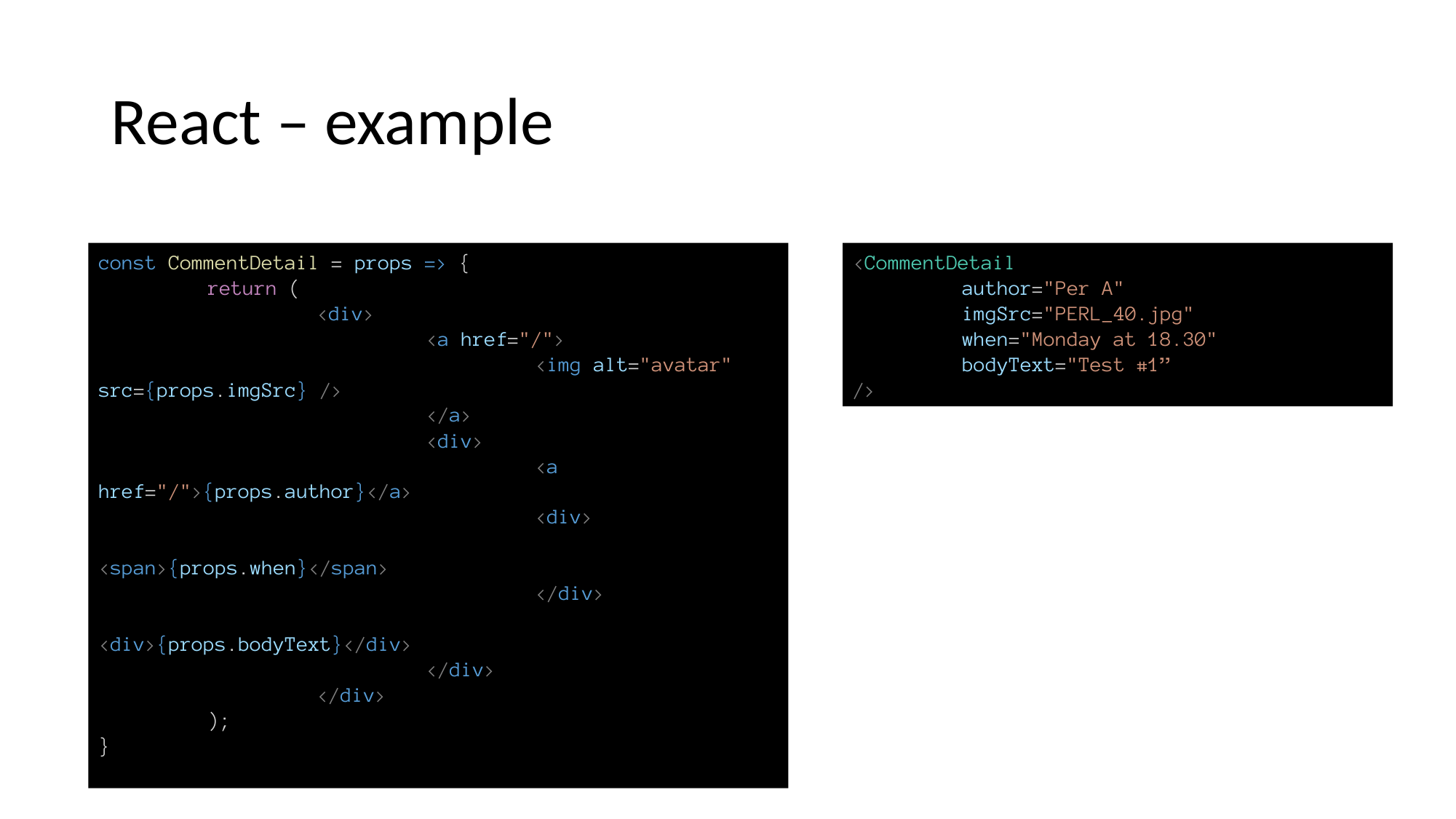

# React – example
const CommentDetail = props => {
	return (
		<div>
			<a href="/">
				<img alt="avatar" src={props.imgSrc} />
			</a>
			<div>
				<a href="/">{props.author}</a>
				<div>
					<span>{props.when}</span>
				</div>
				<div>{props.bodyText}</div>
			</div>
		</div>
	);
}

<CommentDetail
	author="Per A"
	imgSrc="PERL_40.jpg"
	when="Monday at 18.30"
	bodyText="Test #1”
/>